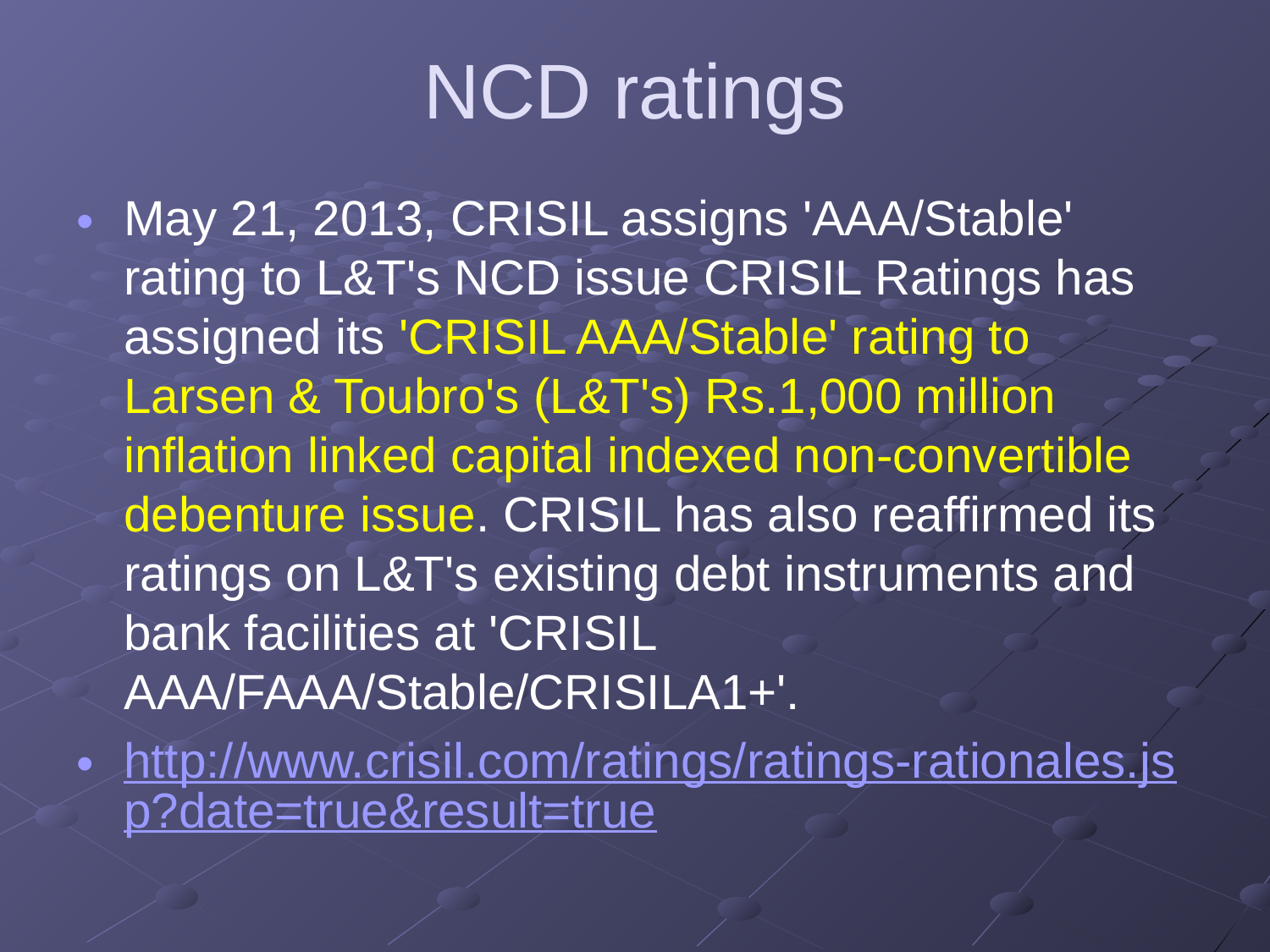

# NCD ratings
May 21, 2013, CRISIL assigns 'AAA/Stable' rating to L&T's NCD issue CRISIL Ratings has assigned its 'CRISIL AAA/Stable' rating to Larsen & Toubro's (L&T's) Rs.1,000 million inflation linked capital indexed non-convertible debenture issue. CRISIL has also reaffirmed its ratings on L&T's existing debt instruments and bank facilities at 'CRISIL AAA/FAAA/Stable/CRISILA1+'.
http://www.crisil.com/ratings/ratings-rationales.jsp?date=true&result=true